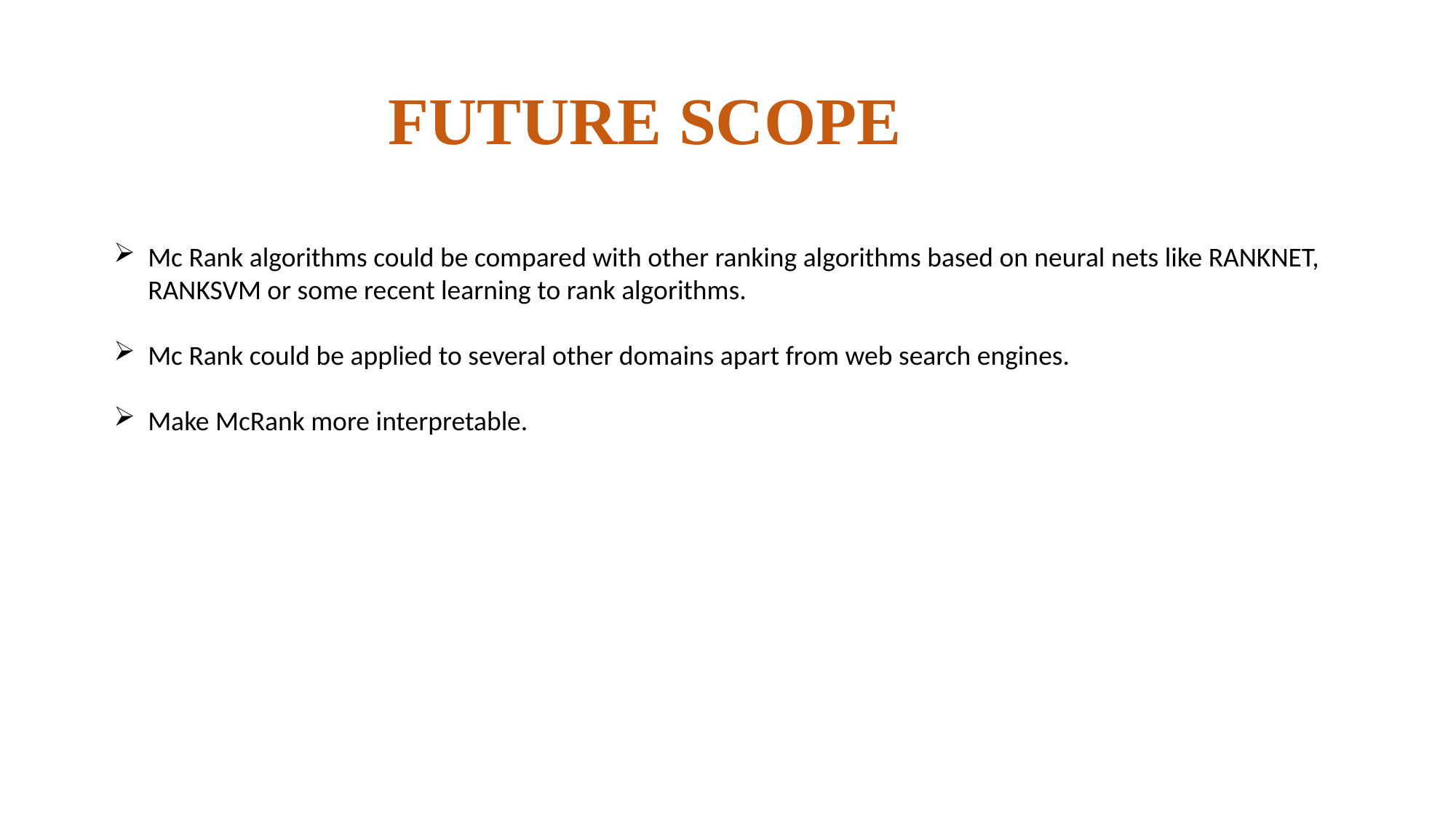

# FUTURE SCOPE
Mc Rank algorithms could be compared with other ranking algorithms based on neural nets like RANKNET, RANKSVM or some recent learning to rank algorithms.

Mc Rank could be applied to several other domains apart from web search engines.

Make McRank more interpretable.